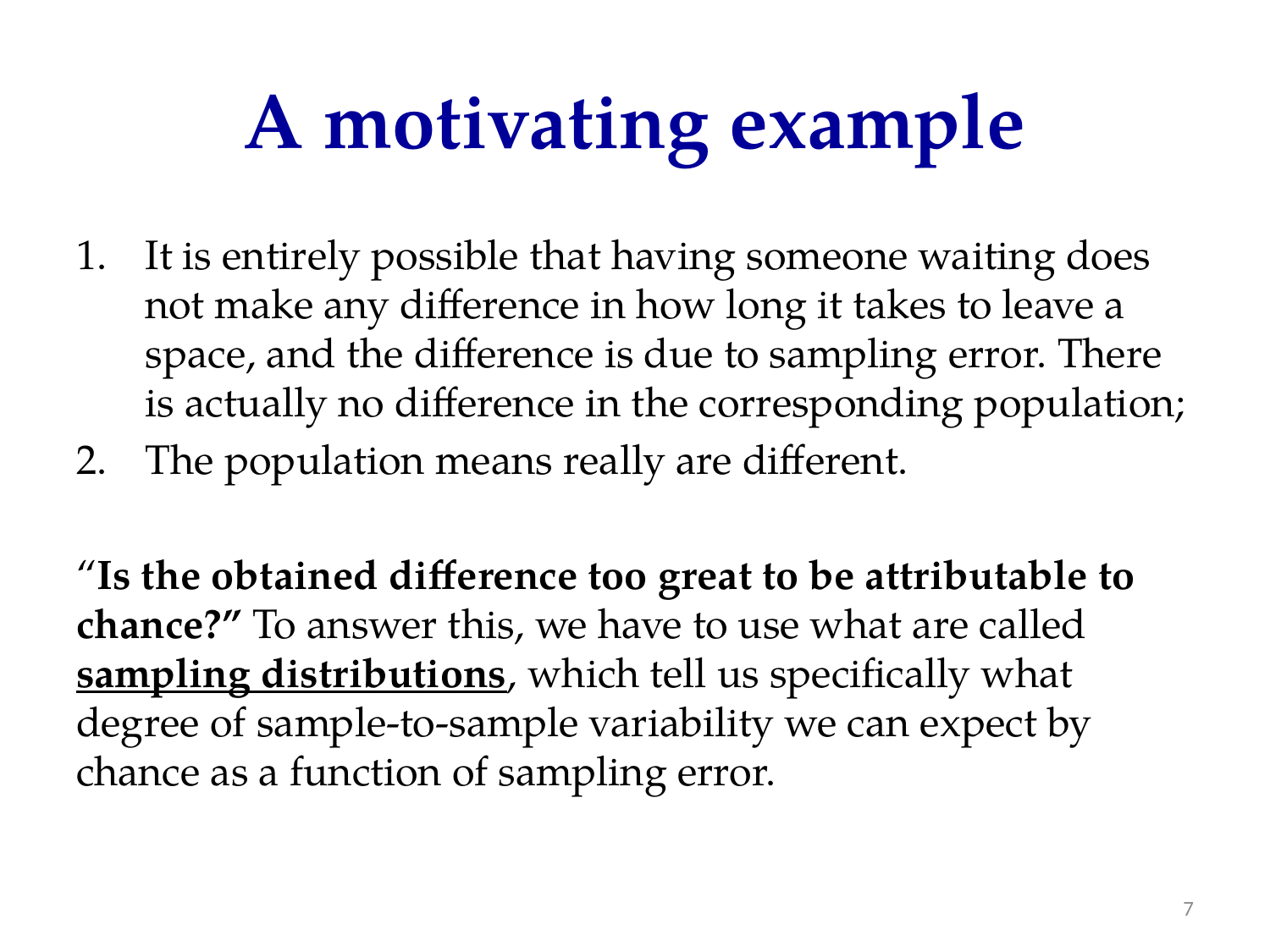

# A motivating example
It is entirely possible that having someone waiting does not make any difference in how long it takes to leave a space, and the difference is due to sampling error. There is actually no difference in the corresponding population;
The population means really are different.

“Is the obtained difference too great to be attributable to chance?” To answer this, we have to use what are called sampling distributions, which tell us specifically what degree of sample-to-sample variability we can expect by chance as a function of sampling error.

7